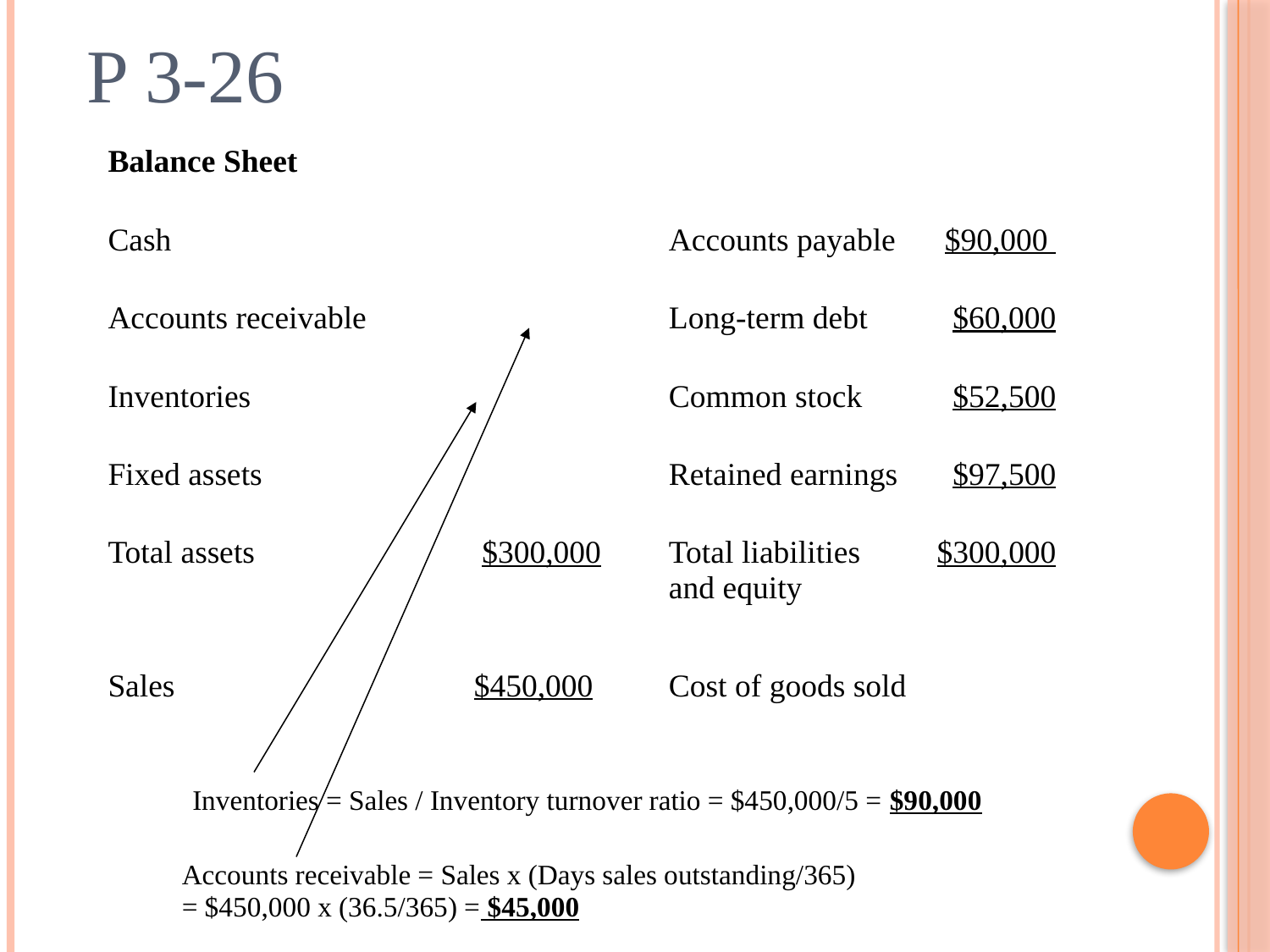

P 3-26
| Balance Sheet |  |  |  |  |
| --- | --- | --- | --- | --- |
| Cash |  |  | Accounts payable | $90,000 |
| Accounts receivable |  |  | Long-term debt | $60,000 |
| Inventories |  |  | Common stock | $52,500 |
| Fixed assets |  |  | Retained earnings | $97,500 |
| Total assets | $300,000 |  | Total liabilities and equity | $300,000 |
| Sales | $450,000 |  | Cost of goods sold |  |

Inventories = Sales / Inventory turnover ratio = $450,000/5 = $90,000

Accounts receivable = Sales x (Days sales outstanding/365)
= $450,000 x (36.5/365) = $45,000